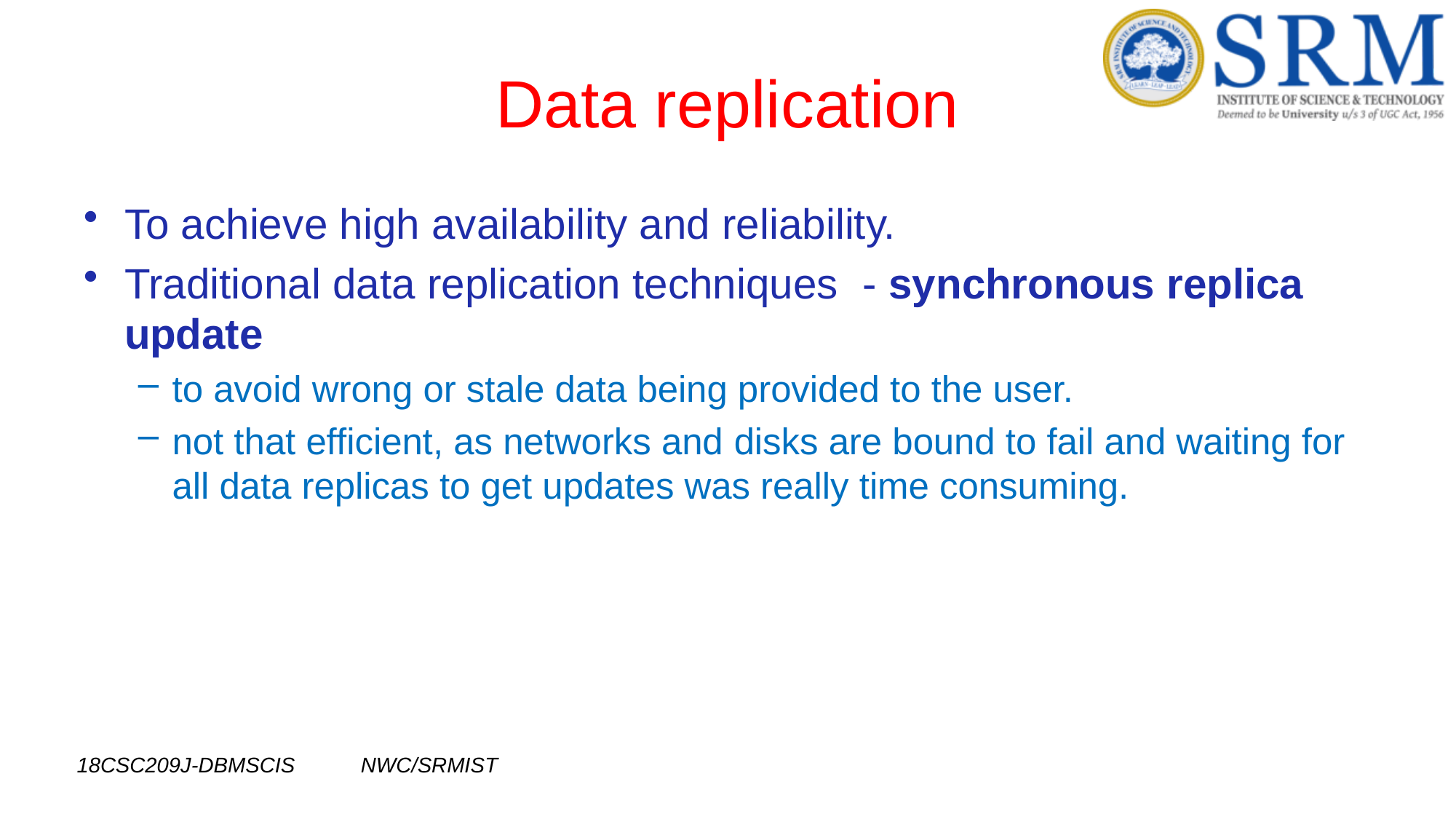

# Data replication
To achieve high availability and reliability.
Traditional data replication techniques  - synchronous replica update
to avoid wrong or stale data being provided to the user.
not that efficient, as networks and disks are bound to fail and waiting for all data replicas to get updates was really time consuming.
18CSC209J-DBMSCIS           NWC/SRMIST
23